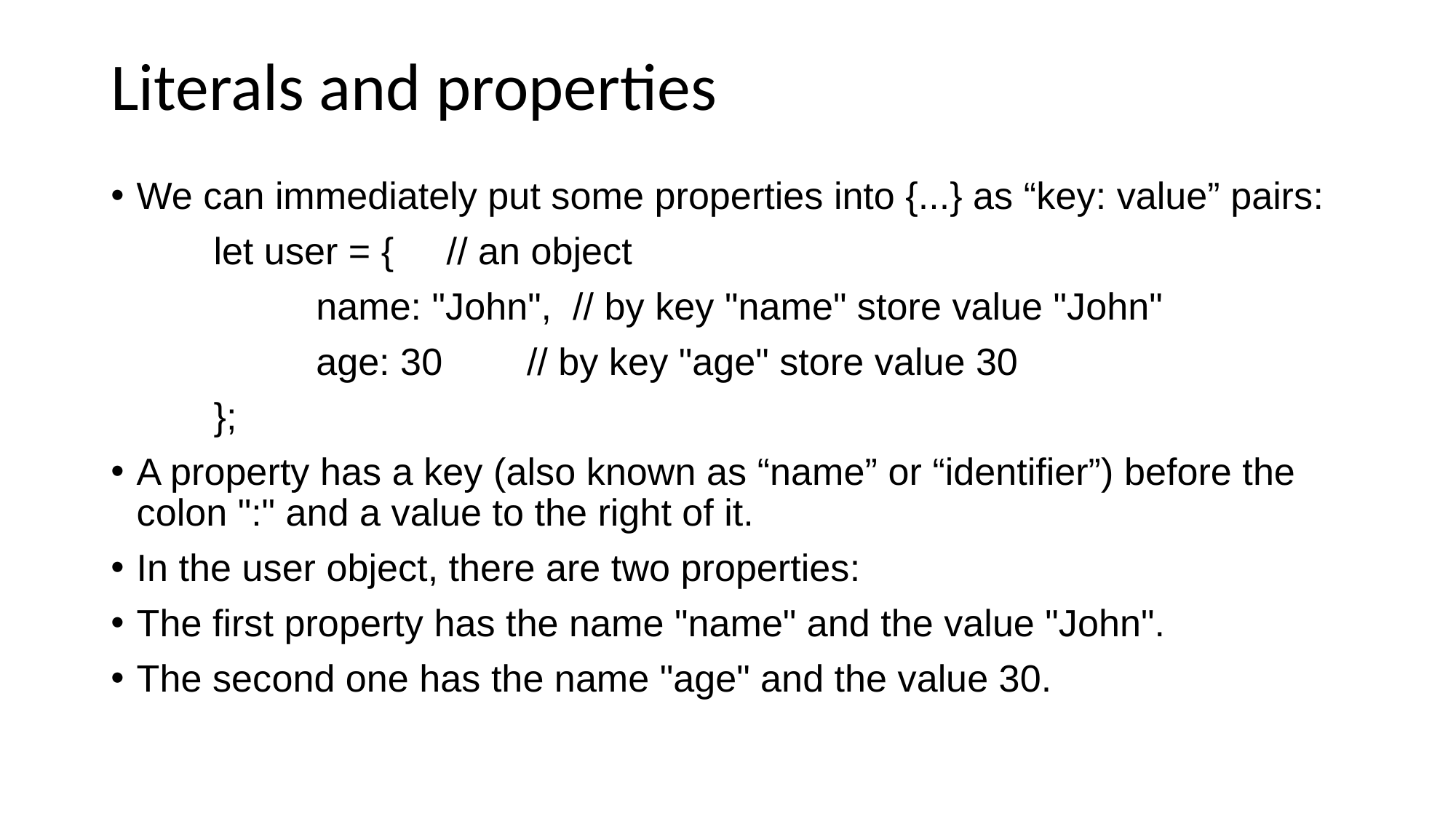

# Literals and properties
We can immediately put some properties into {...} as “key: value” pairs:
		let user = {     // an object
	 	name: "John",  // by key "name" store value "John"
	 	age: 30        // by key "age" store value 30
			};
A property has a key (also known as “name” or “identifier”) before the colon ":" and a value to the right of it.
In the user object, there are two properties:
The first property has the name "name" and the value "John".
The second one has the name "age" and the value 30.